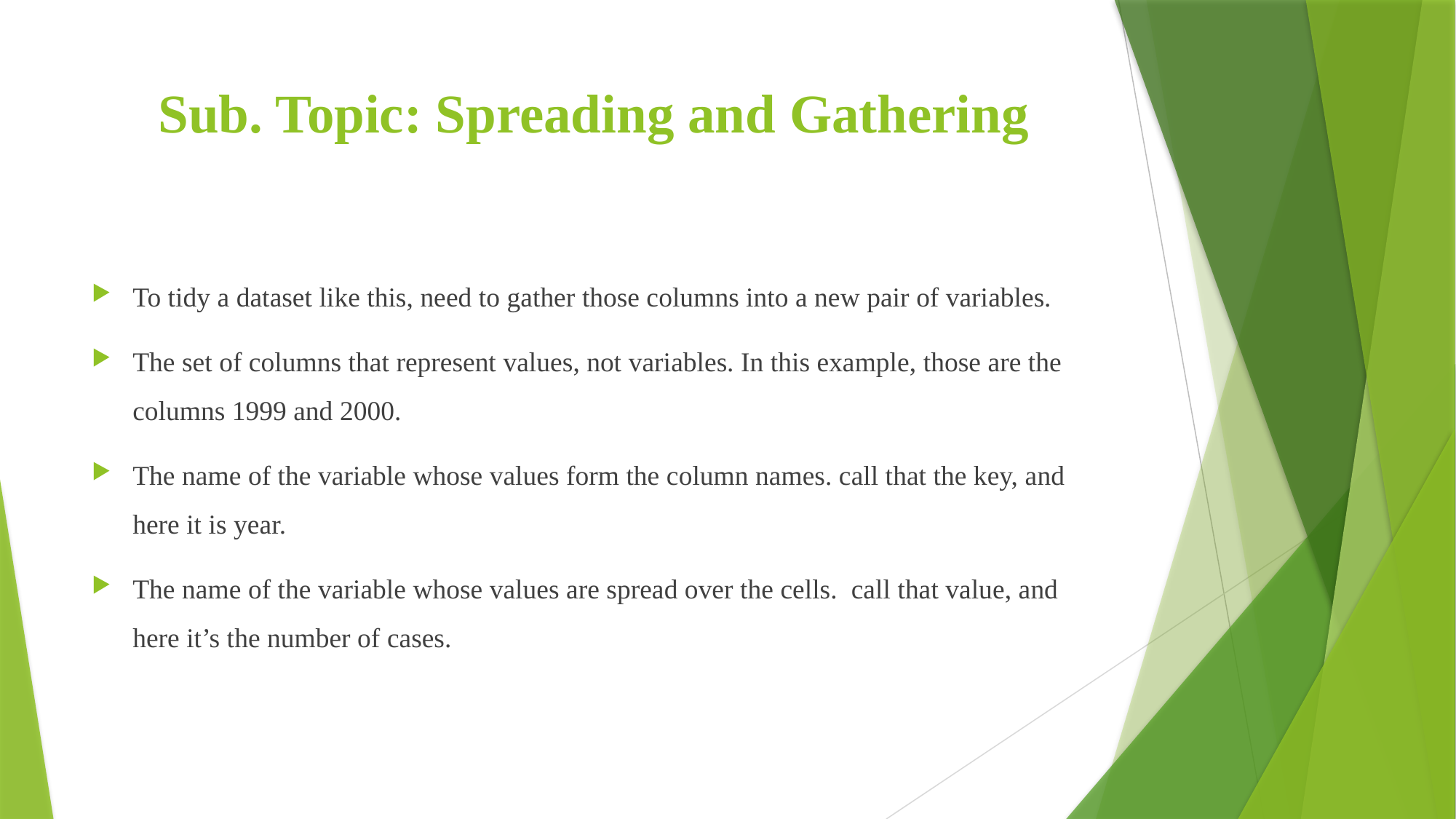

# Sub. Topic: Spreading and Gathering
To tidy a dataset like this, need to gather those columns into a new pair of variables.
The set of columns that represent values, not variables. In this example, those are the columns 1999 and 2000.
The name of the variable whose values form the column names. call that the key, and here it is year.
The name of the variable whose values are spread over the cells.  call that value, and here it’s the number of cases.